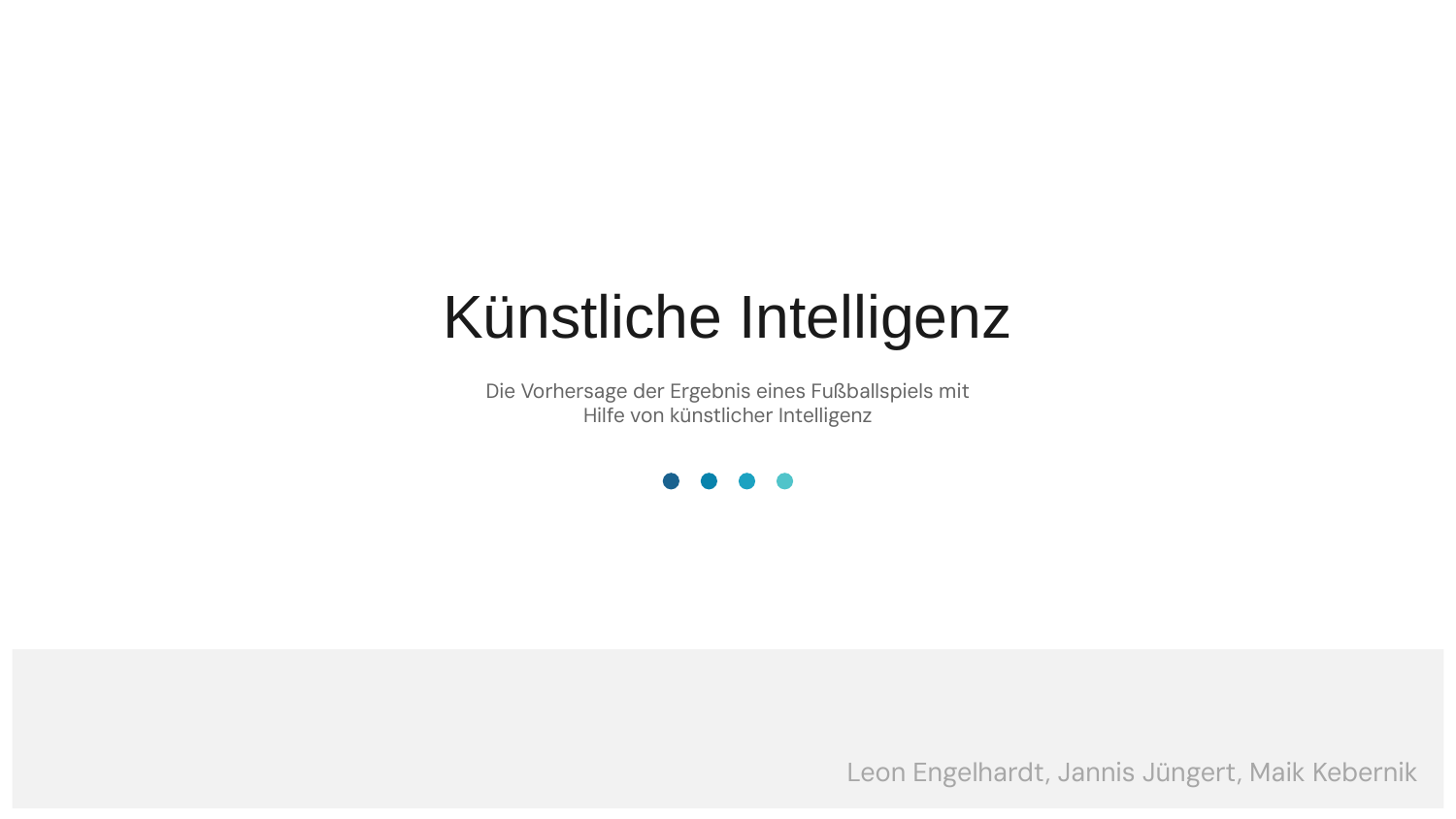

Künstliche Intelligenz
Die Vorhersage der Ergebnis eines Fußballspiels mit Hilfe von künstlicher Intelligenz

Leon Engelhardt, Jannis Jüngert, Maik Kebernik